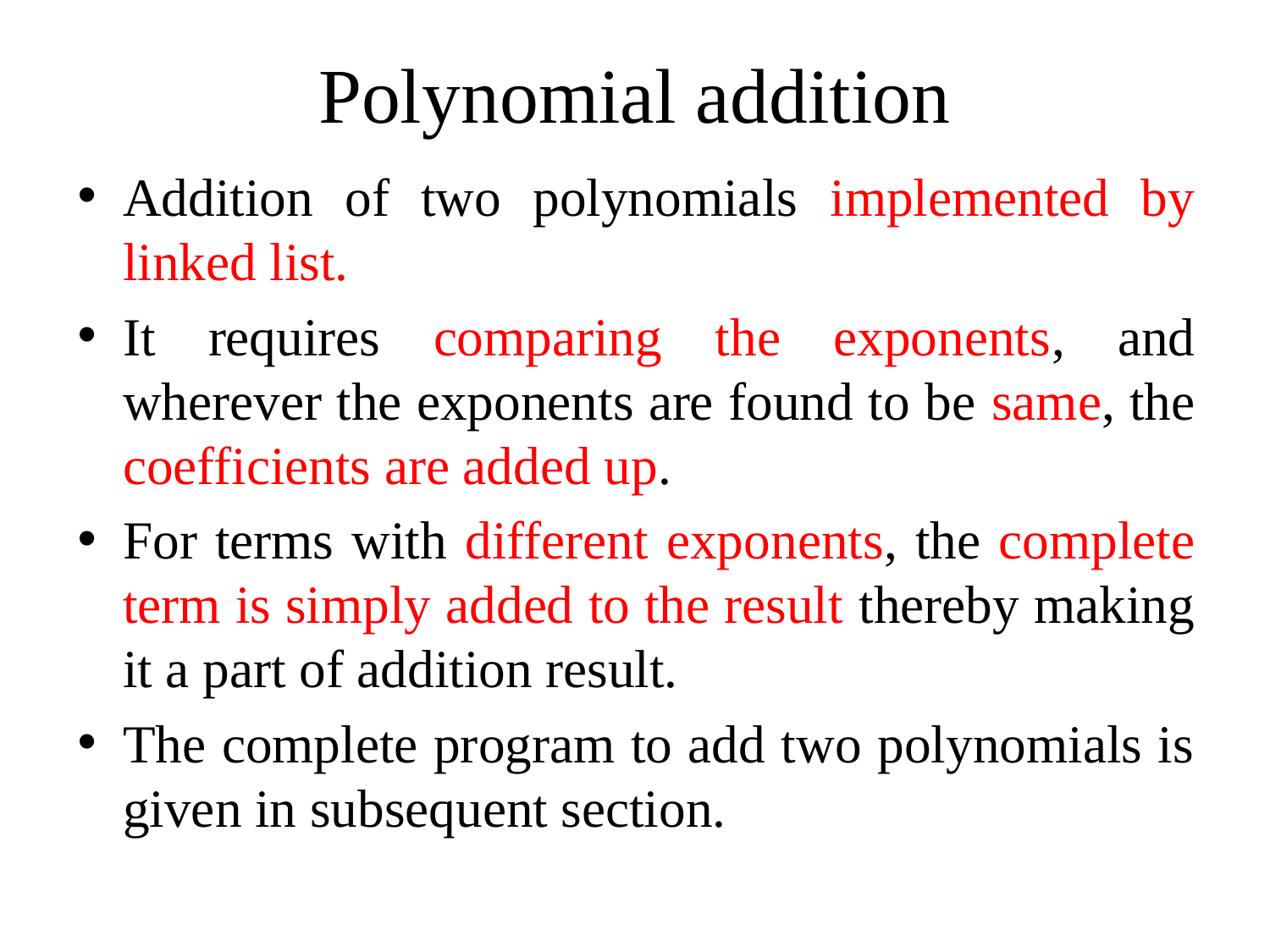

# Polynomial addition
Addition of two polynomials implemented by linked list.
It requires comparing the exponents, and wherever the exponents are found to be same, the coefficients are added up.
For terms with different exponents, the complete term is simply added to the result thereby making it a part of addition result.
The complete program to add two polynomials is given in subsequent section.